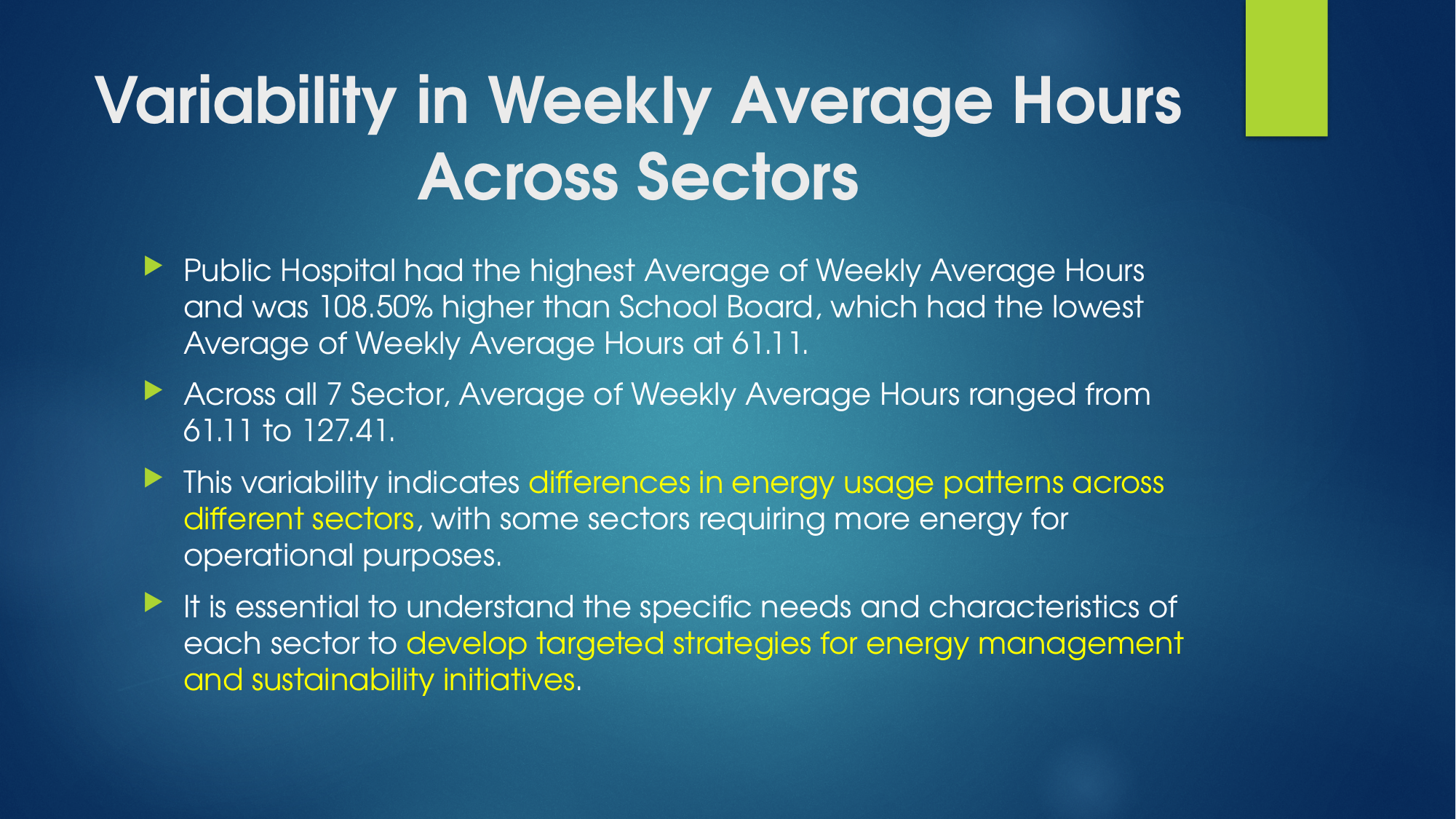

# Variability in Weekly Average Hours Across Sectors
Public Hospital had the highest Average of Weekly Average Hours and was 108.50% higher than School Board, which had the lowest Average of Weekly Average Hours at 61.11.﻿﻿ ﻿﻿
﻿﻿﻿Across all 7 Sector, Average of Weekly Average Hours ranged from 61.11 to 127.41.﻿﻿ ﻿﻿ ﻿
This variability indicates differences in energy usage patterns across different sectors, with some sectors requiring more energy for operational purposes.
It is essential to understand the specific needs and characteristics of each sector to develop targeted strategies for energy management and sustainability initiatives.